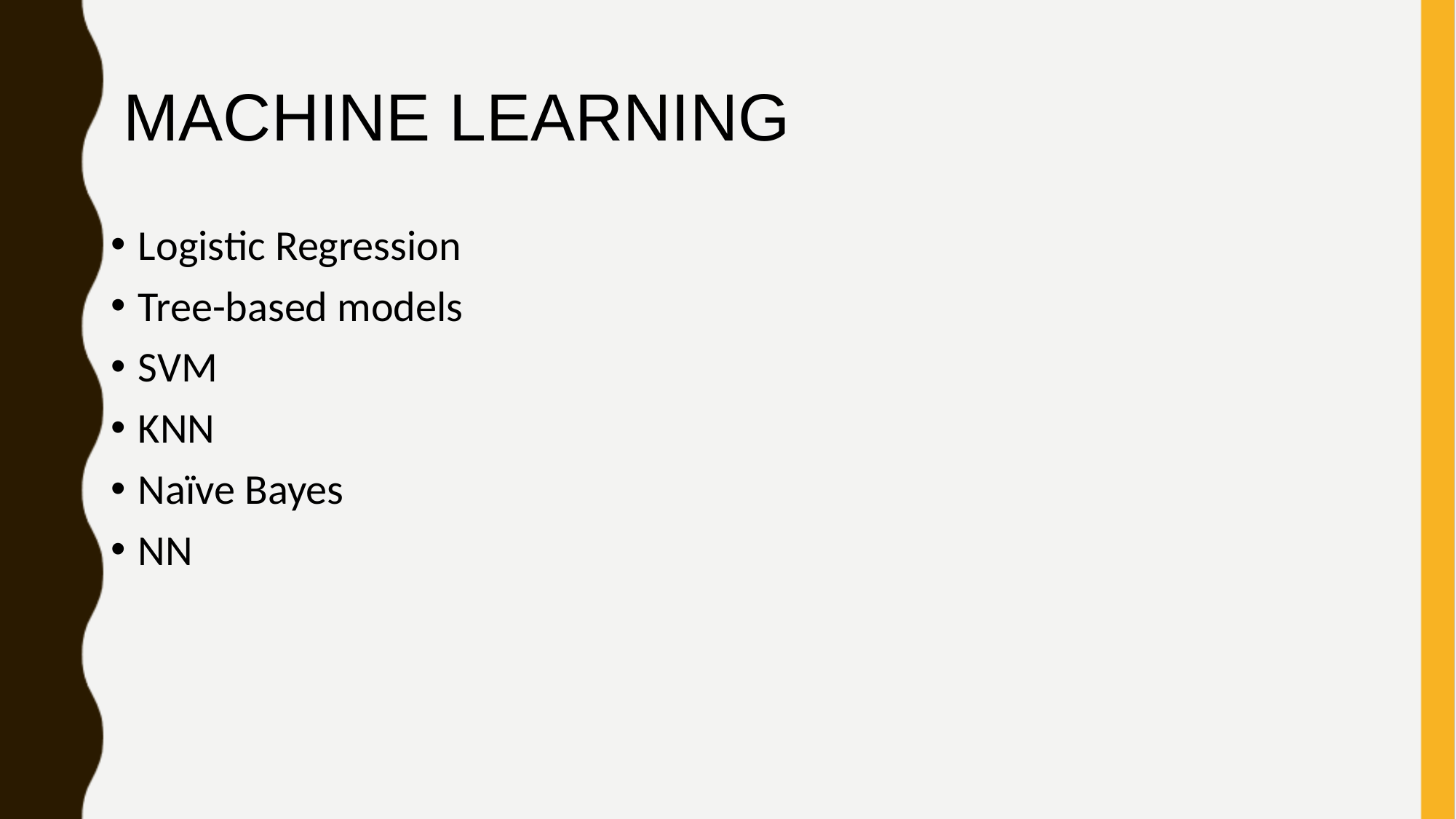

# MACHINE LEARNING
Logistic Regression
Tree-based models
SVM
KNN
Naïve Bayes
NN